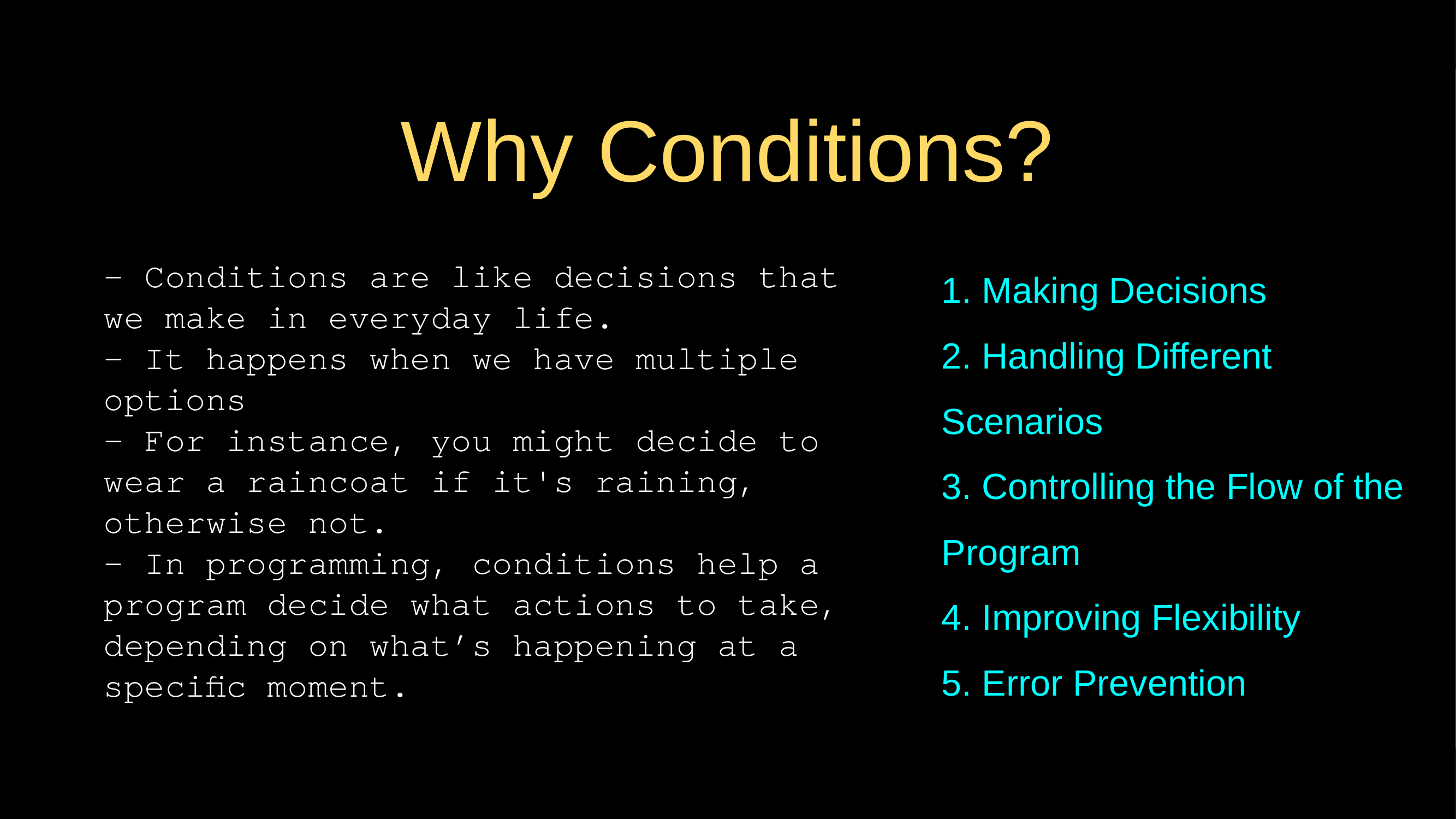

# Why Conditions?
1. Making Decisions
2. Handling Different Scenarios
3. Controlling the Flow of the Program
4. Improving Flexibility
5. Error Prevention

- Conditions are like decisions that we make in everyday life.
- It happens when we have multiple options
- For instance, you might decide to wear a raincoat if it's raining, otherwise not.
- In programming, conditions help a program decide what actions to take, depending on what’s happening at a specific moment.